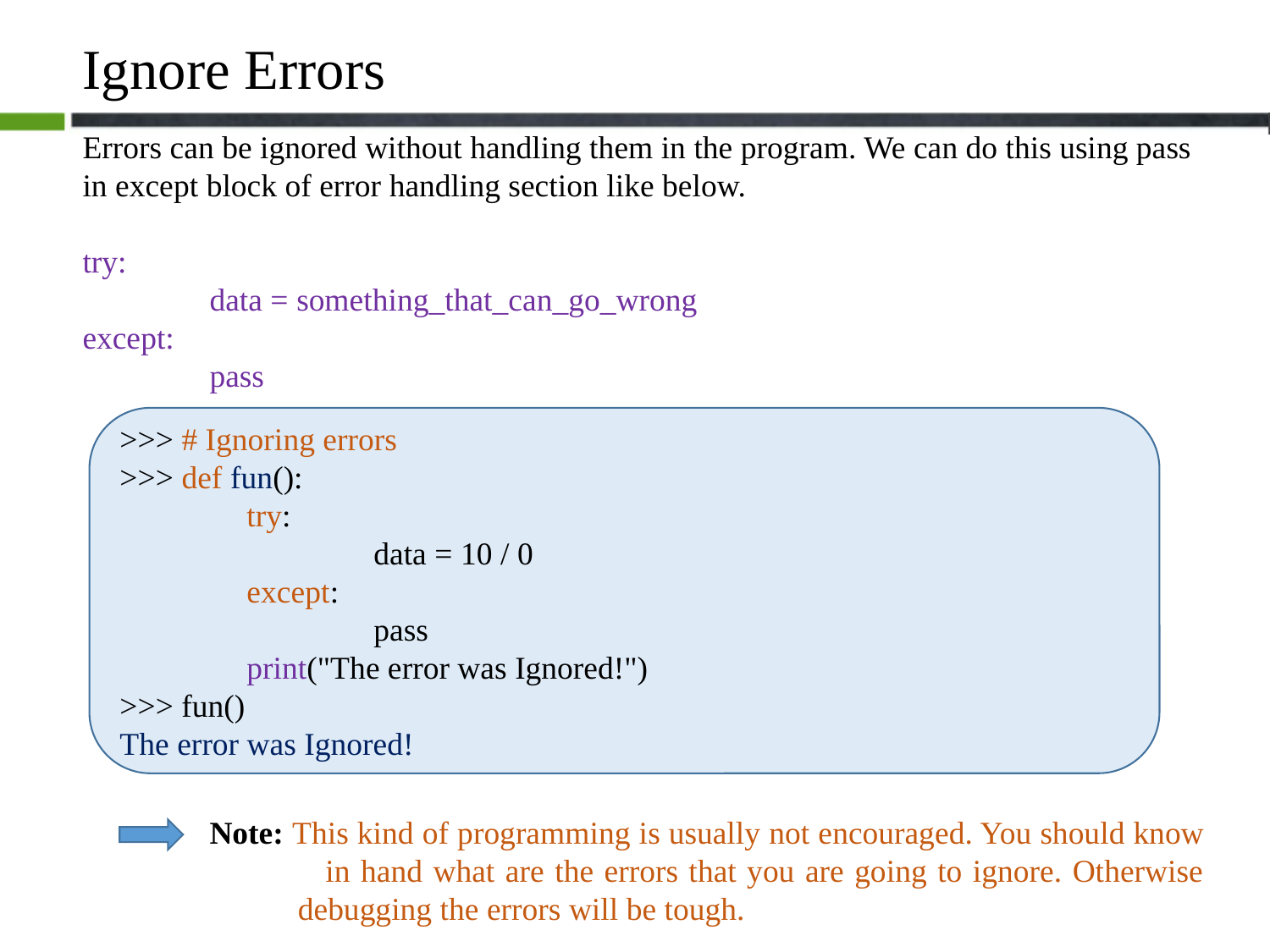

# Ignore Errors
Errors can be ignored without handling them in the program. We can do this using pass in except block of error handling section like below.

try:
	data = something_that_can_go_wrong
except:
	pass

	Note: This kind of programming is usually not encouraged. You should know 	           in hand what are the errors that you are going to ignore. Otherwise 	           debugging the errors will be tough.

>>> # Ignoring errors
>>> def fun():
	try:
		data = 10 / 0
	except:
		pass
	print("The error was Ignored!")
>>> fun()
The error was Ignored!